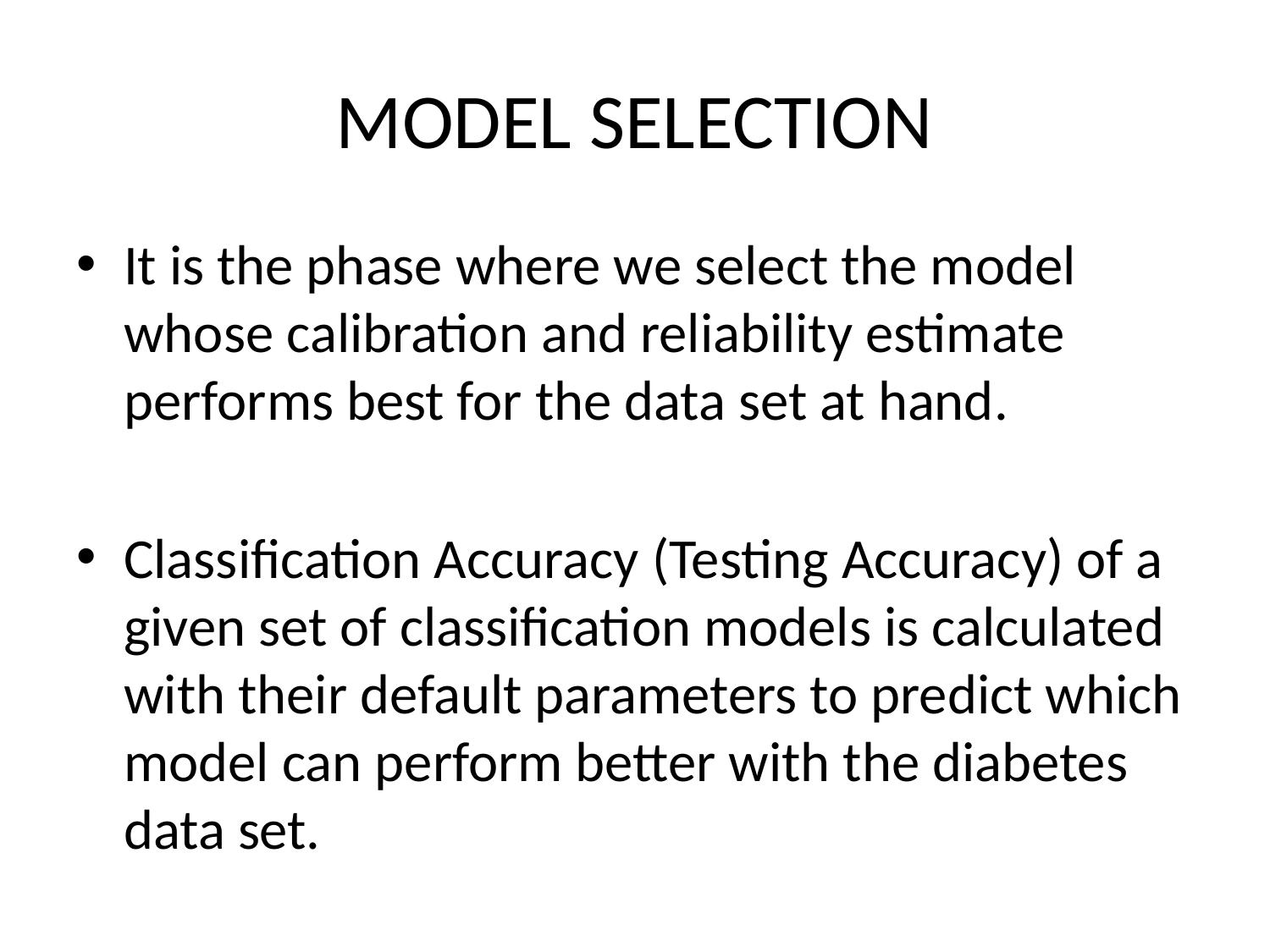

# MODEL SELECTION
It is the phase where we select the model whose calibration and reliability estimate performs best for the data set at hand.

Classification Accuracy (Testing Accuracy) of a given set of classification models is calculated with their default parameters to predict which model can perform better with the diabetes data set.